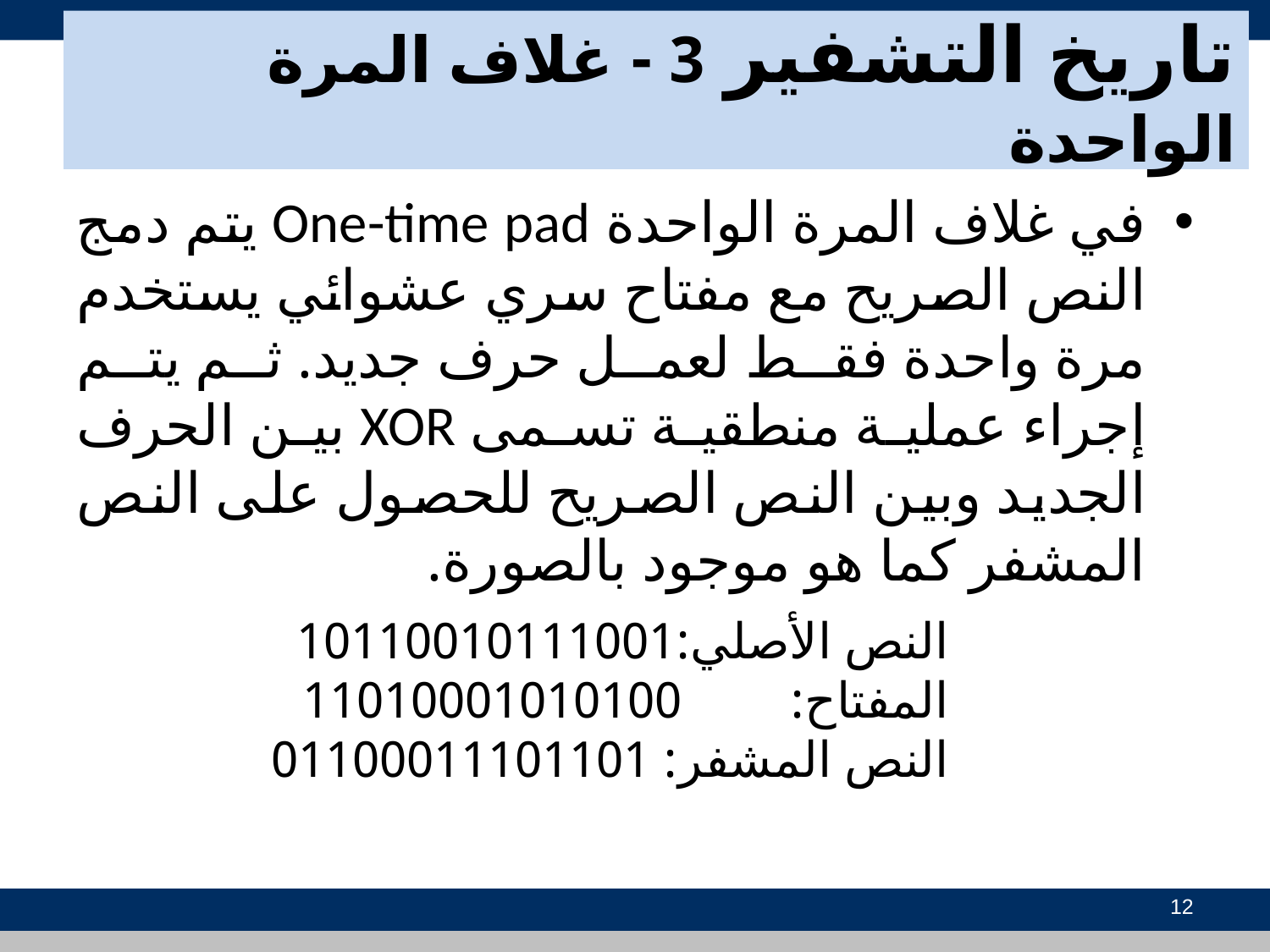

# تاريخ التشفير 3 - غلاف المرة الواحدة
في غلاف المرة الواحدة One-time pad يتم دمج النص الصريح مع مفتاح سري عشوائي يستخدم مرة واحدة فقط لعمل حرف جديد. ثم يتم إجراء عملية منطقية تسمى XOR بين الحرف الجديد وبين النص الصريح للحصول على النص المشفر كما هو موجود بالصورة.

النص الأصلي:	10110010111001
المفتاح:		 11010001010100
النص المشفر:	 01100011101101
12